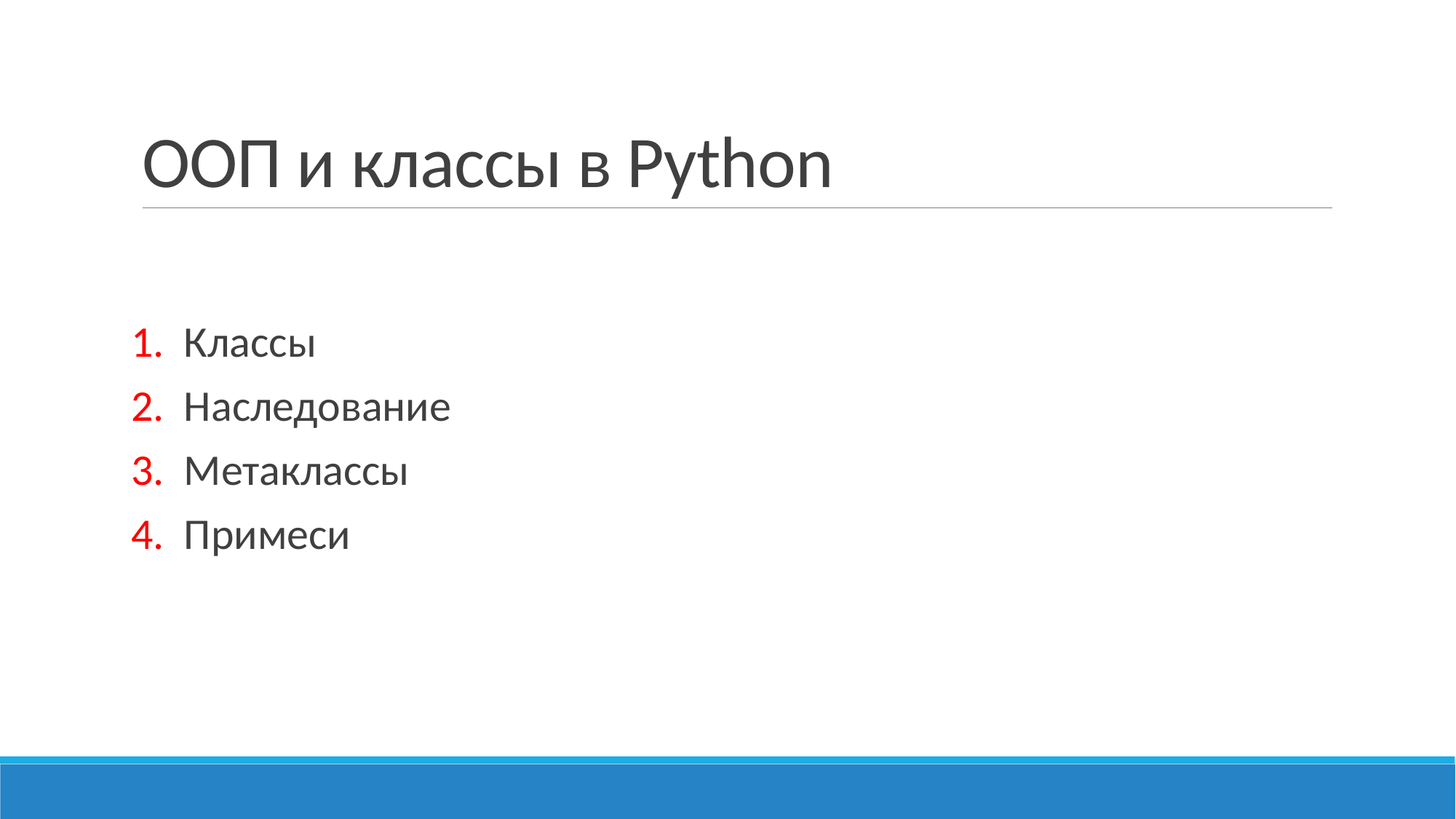

# ООП и классы в Python
Классы
Наследование
Метаклассы
Примеси